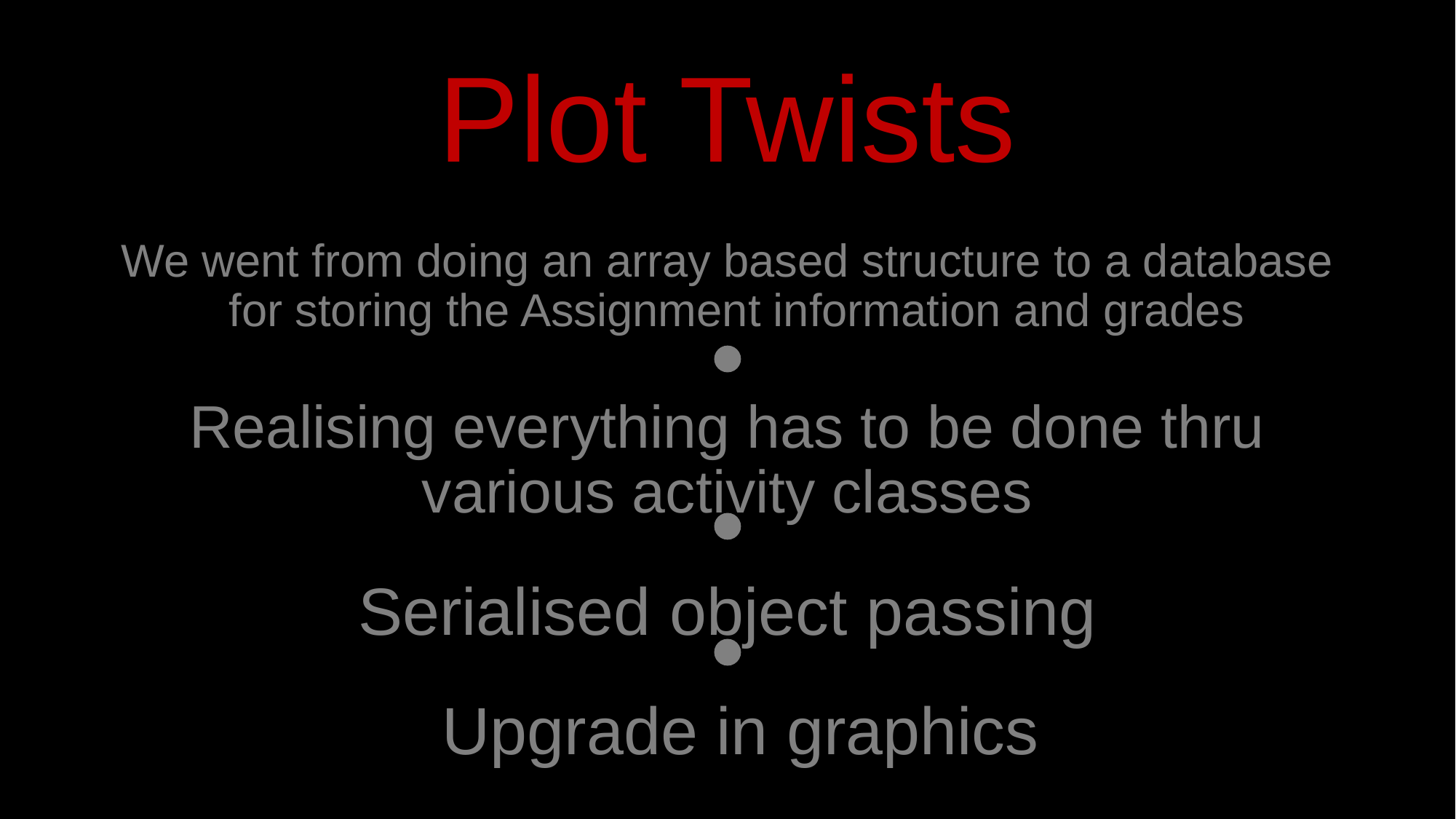

# Plot Twists
We went from doing an array based structure to a database for storing the Assignment information and grades
Database is more sophisticated
Database is more efficient because querying

Realising everything has to be done thru various activity classes

Serialised object passing

Upgrade in graphics